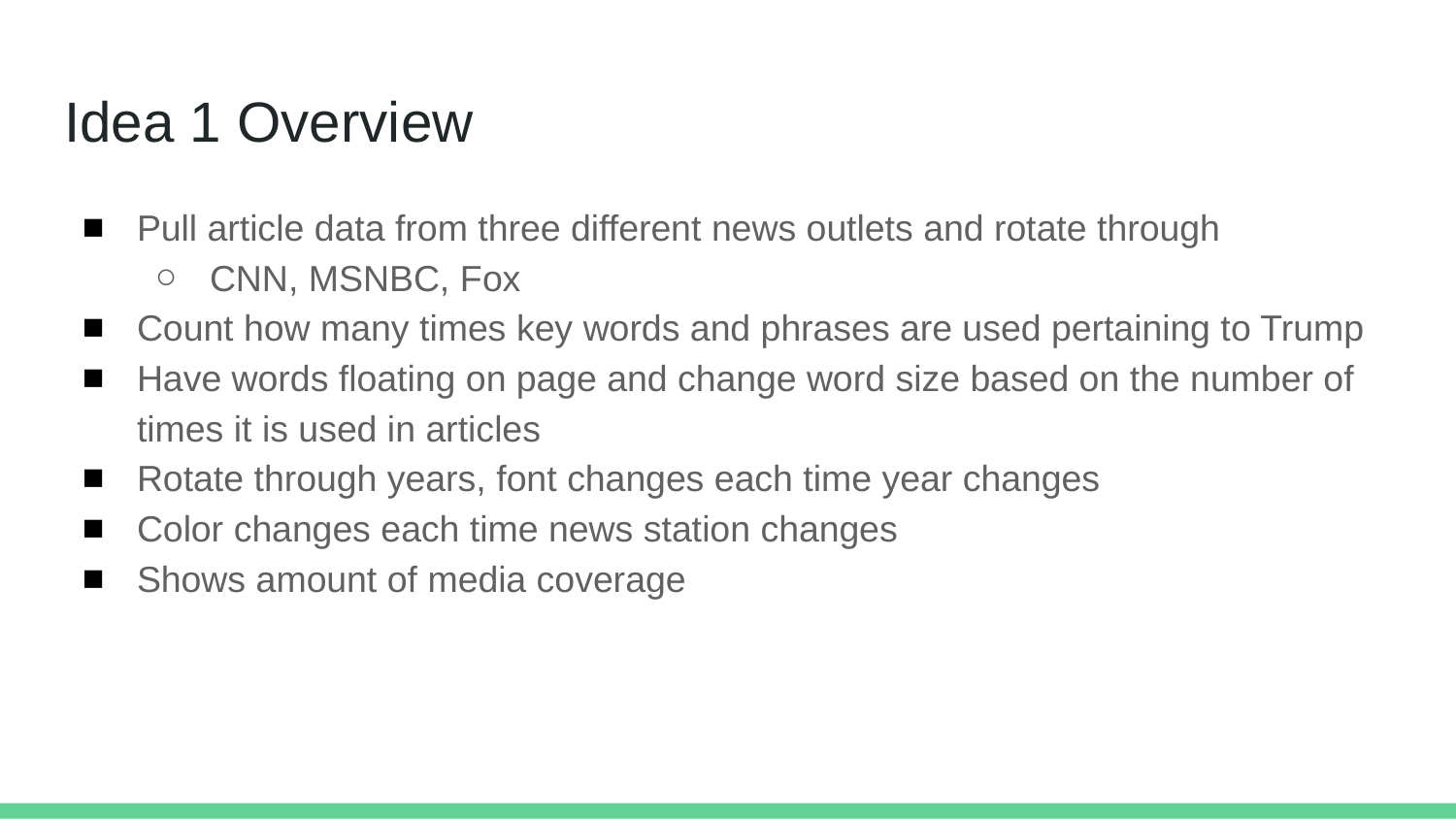

# Idea 1 Overview
Pull article data from three different news outlets and rotate through
CNN, MSNBC, Fox
Count how many times key words and phrases are used pertaining to Trump
Have words floating on page and change word size based on the number of times it is used in articles
Rotate through years, font changes each time year changes
Color changes each time news station changes
Shows amount of media coverage